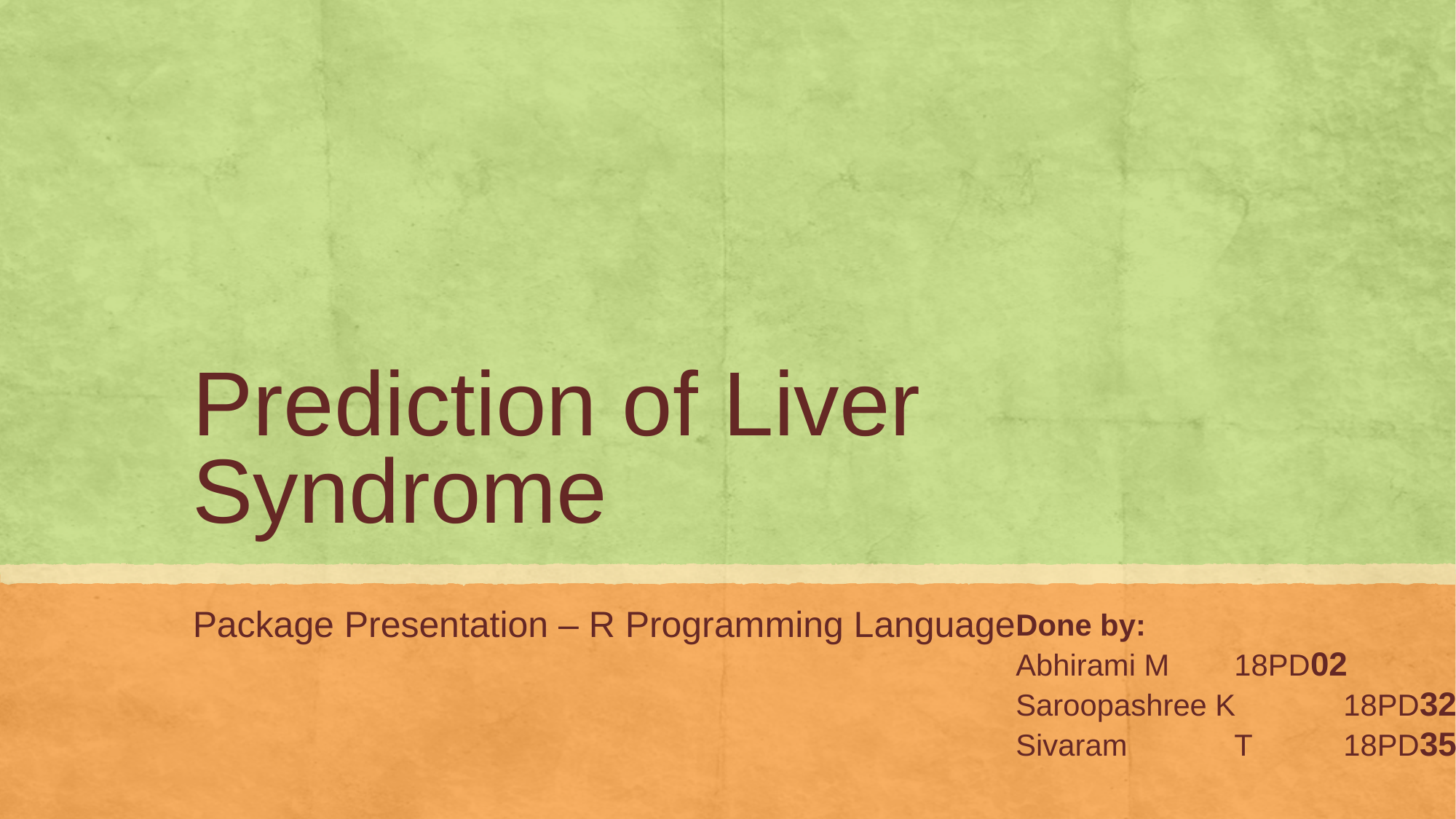

# Prediction of Liver Syndrome
Package Presentation – R Programming Language

Done by:
Abhirami M	18PD02
Saroopashree K	18PD32
Sivaram	T	18PD35